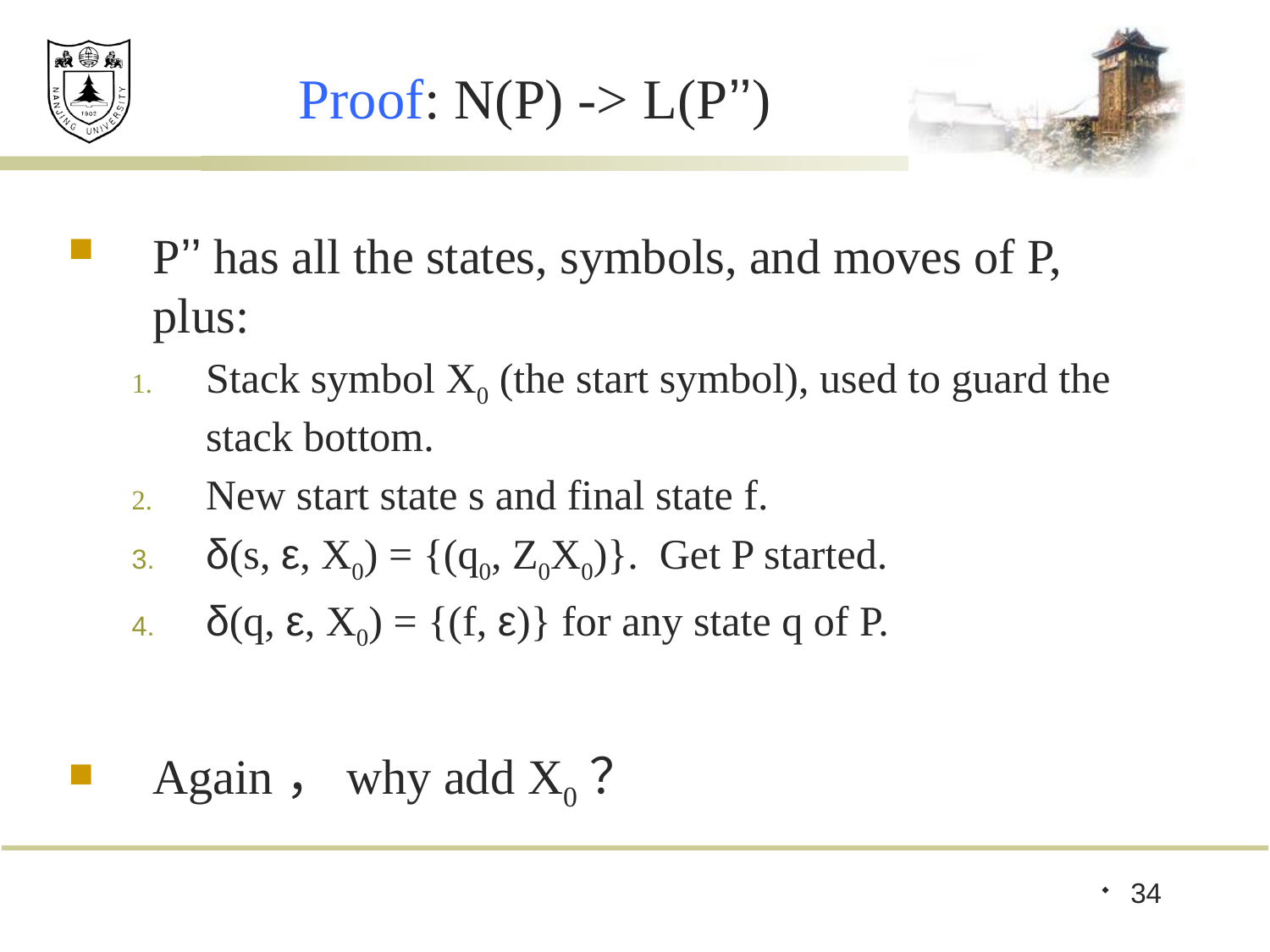

# Proof: N(P) -> L(P’’)
P’’ has all the states, symbols, and moves of P, plus:
Stack symbol X0 (the start symbol), used to guard the stack bottom.
New start state s and final state f.
δ(s, ε, X0) = {(q0, Z0X0)}.  Get P started.
δ(q, ε, X0) = {(f, ε)} for any state q of P.

Again，why add X0？

34